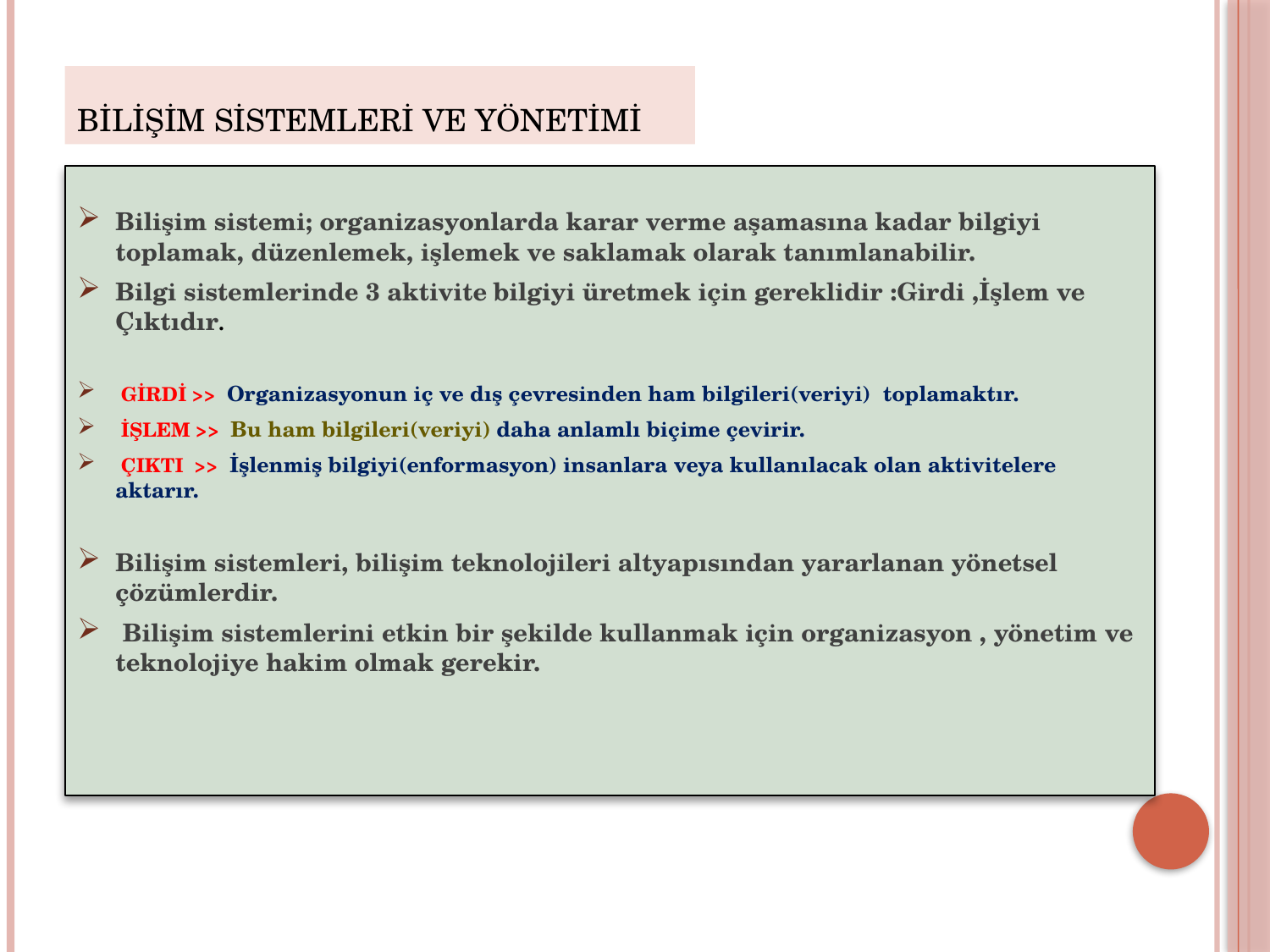

# Bilişim Sistemleri ve Yönetimi

Bilişim sistemi; organizasyonlarda karar verme aşamasına kadar bilgiyi toplamak, düzenlemek, işlemek ve saklamak olarak tanımlanabilir.
Bilgi sistemlerinde 3 aktivite bilgiyi üretmek için gereklidir :Girdi ,İşlem ve Çıktıdır.

 GİRDİ >>  Organizasyonun iç ve dış çevresinden ham bilgileri(veriyi)  toplamaktır.
 İŞLEM >>  Bu ham bilgileri(veriyi) daha anlamlı biçime çevirir.
 ÇIKTI  >>  İşlenmiş bilgiyi(enformasyon) insanlara veya kullanılacak olan aktivitelere aktarır.

Bilişim sistemleri, bilişim teknolojileri altyapısından yararlanan yönetsel çözümlerdir.
 Bilişim sistemlerini etkin bir şekilde kullanmak için organizasyon , yönetim ve teknolojiye hakim olmak gerekir.